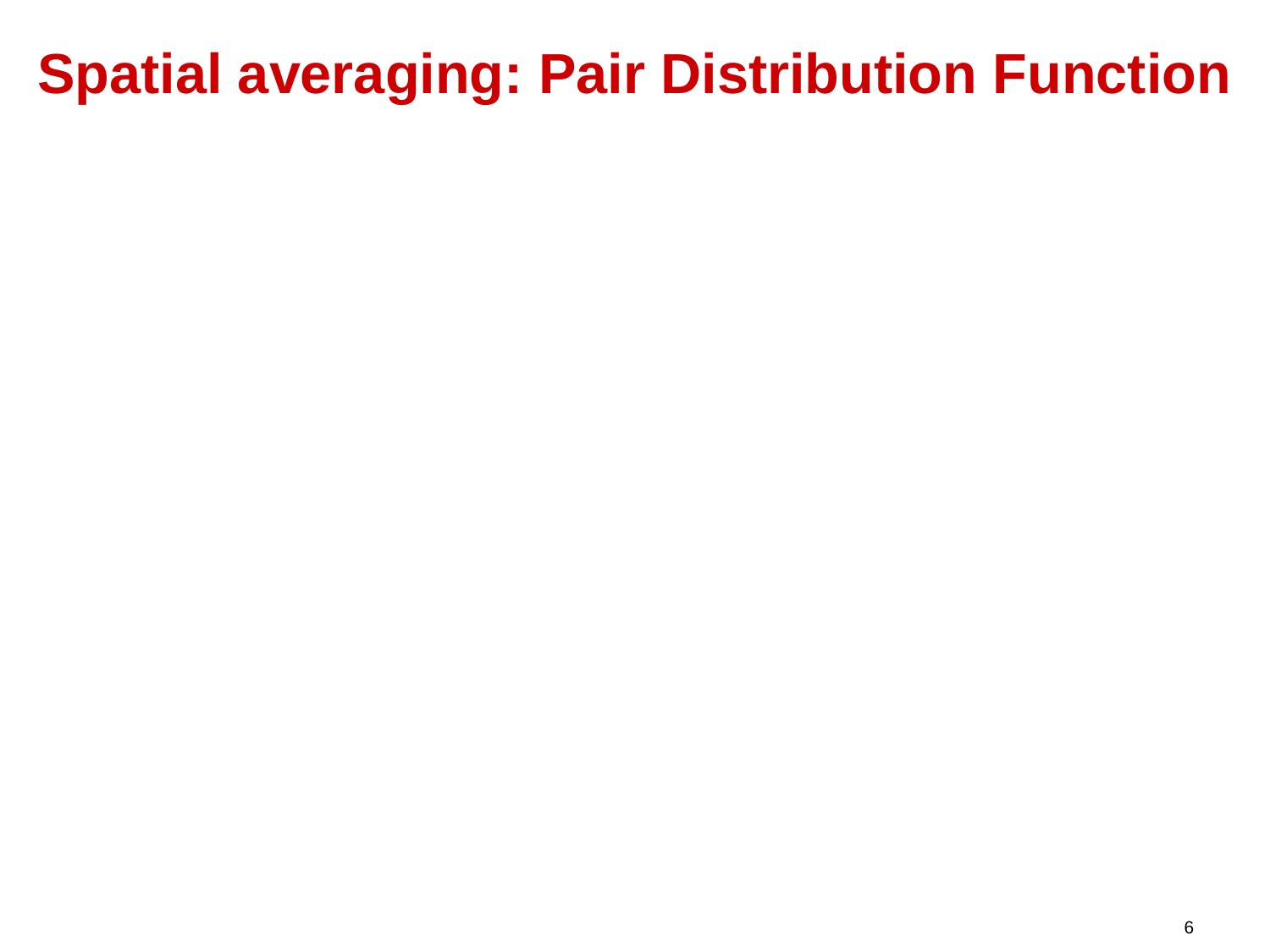

# Spatial averaging: Pair Distribution Function

6